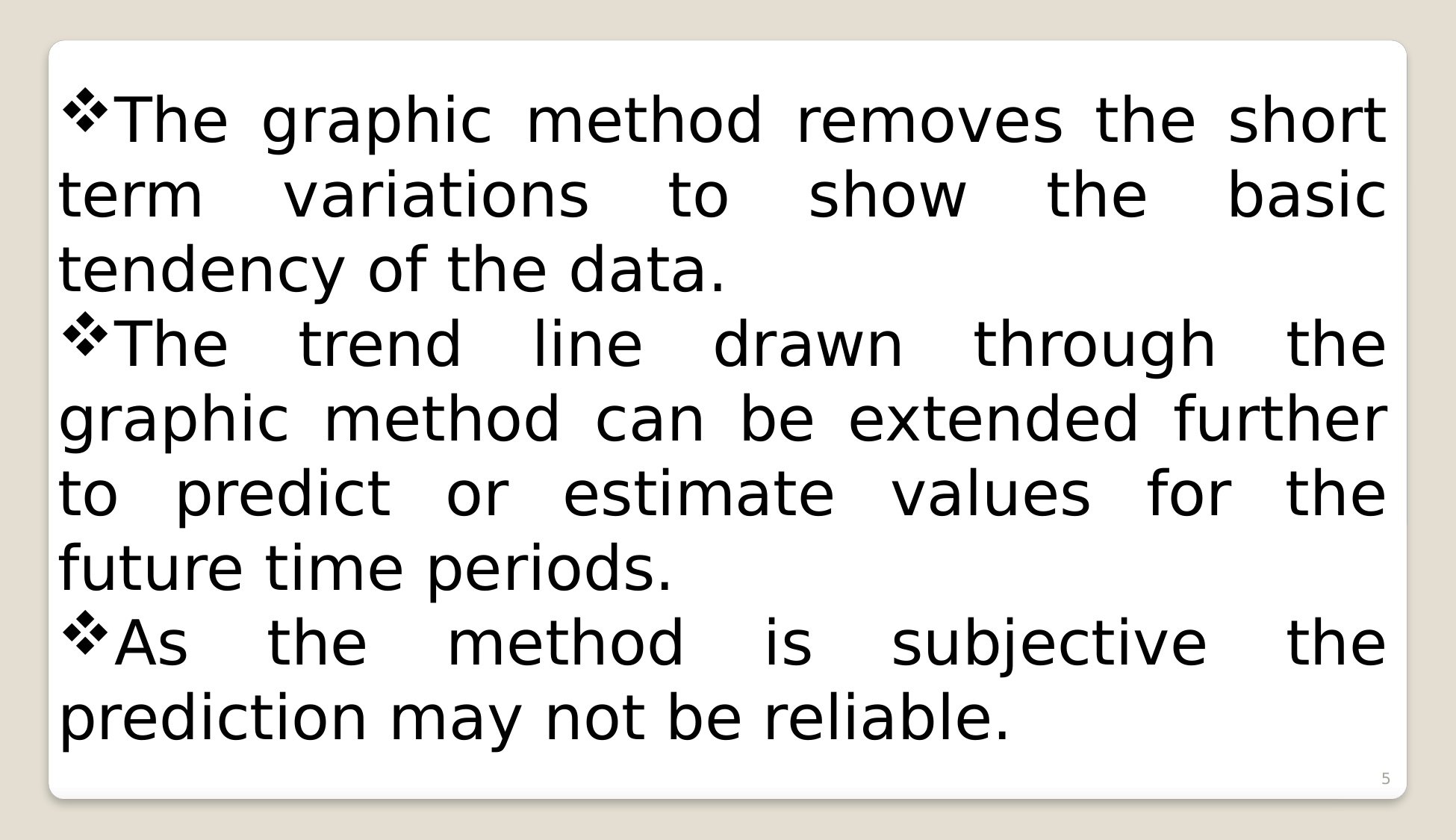

The graphic method removes the short term variations to show the basic tendency of the data.
The trend line drawn through the graphic method can be extended further to predict or estimate values for the future time periods.
As the method is subjective the prediction may not be reliable.
5